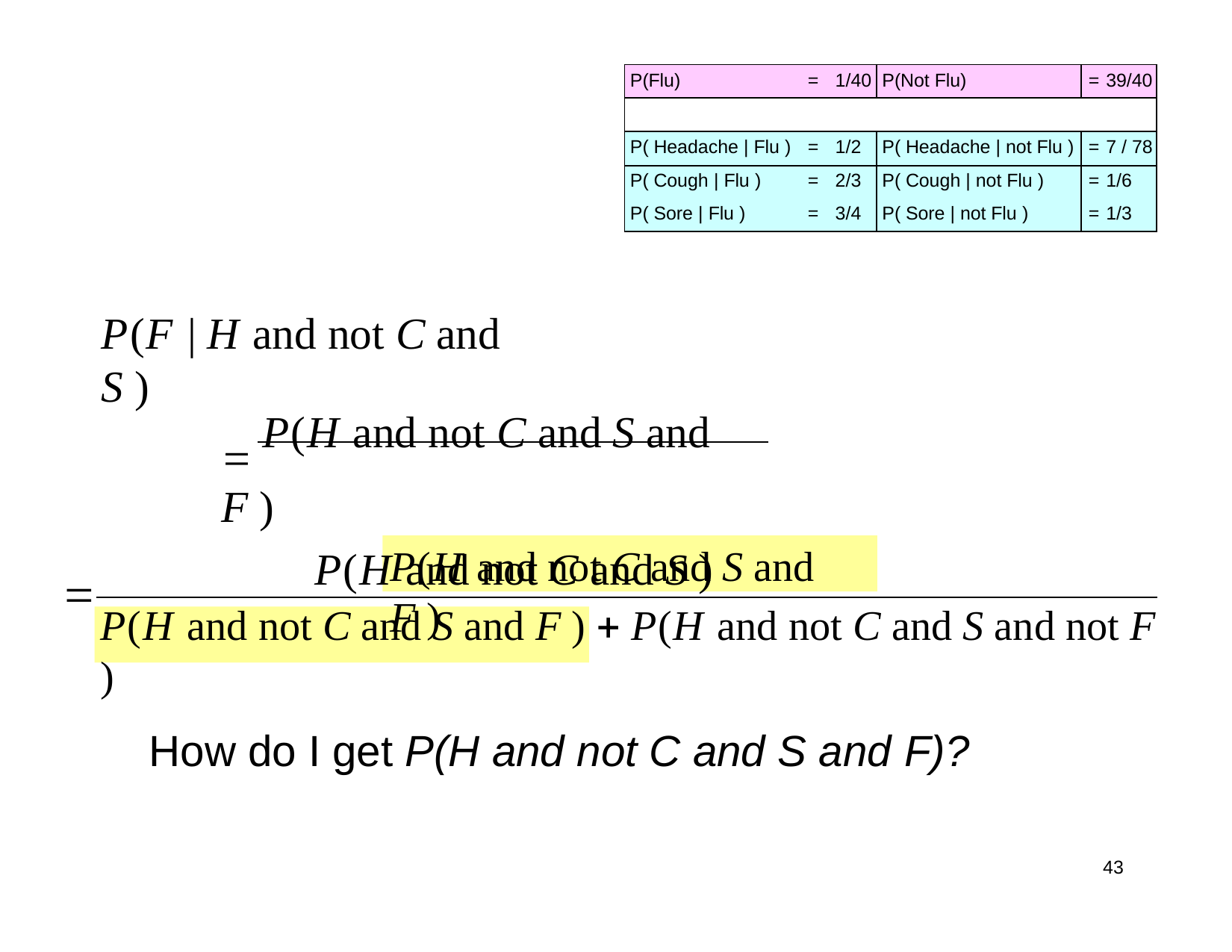

| P(Flu) | = | 1/40 | P(Not Flu) | = | 39/40 |
| --- | --- | --- | --- | --- | --- |
|  |  |  |  |  |  |
| P( Headache | Flu ) | = | 1/2 | P( Headache | not Flu ) | = | 7 / 78 |
| P( Cough | Flu ) | = | 2/3 | P( Cough | not Flu ) | = | 1/6 |
| P( Sore | Flu ) | = | 3/4 | P( Sore | not Flu ) | = | 1/3 |
# P(F | H and not C and S )
= P(H and not C and S and F )
P(H and not C and S )

P(H and not C and S and F )
=
P(H and not C and S and F ) + P(H and not C and S and not F )

How do I get P(H and not C and S and F)?
43